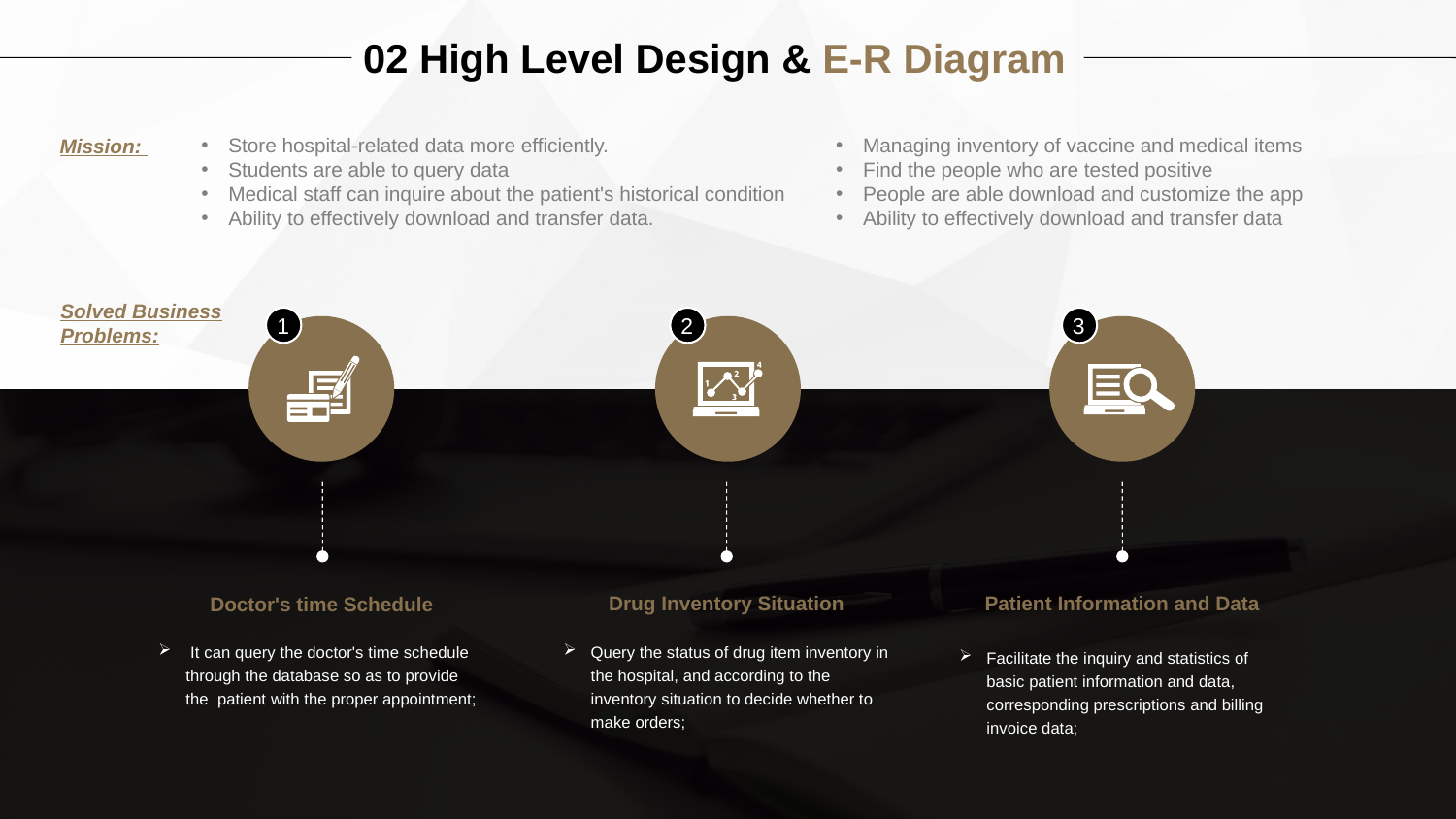

02 High Level Design & E-R Diagram

Mission:
Store hospital-related data more efficiently.
Students are able to query data
Medical staff can inquire about the patient's historical condition
Ability to effectively download and transfer data.
Managing inventory of vaccine and medical items
Find the people who are tested positive
People are able download and customize the app
Ability to effectively download and transfer data
Solved Business Problems:

1

2

3

Doctor's time Schedule

 It can query the doctor's time schedule through the database so as to provide the  patient with the proper appointment;
Drug Inventory Situation

Query the status of drug item inventory in the hospital, and according to the inventory situation to decide whether to make orders;
Patient Information and Data

Facilitate the inquiry and statistics of basic patient information and data, corresponding prescriptions and billing invoice data;